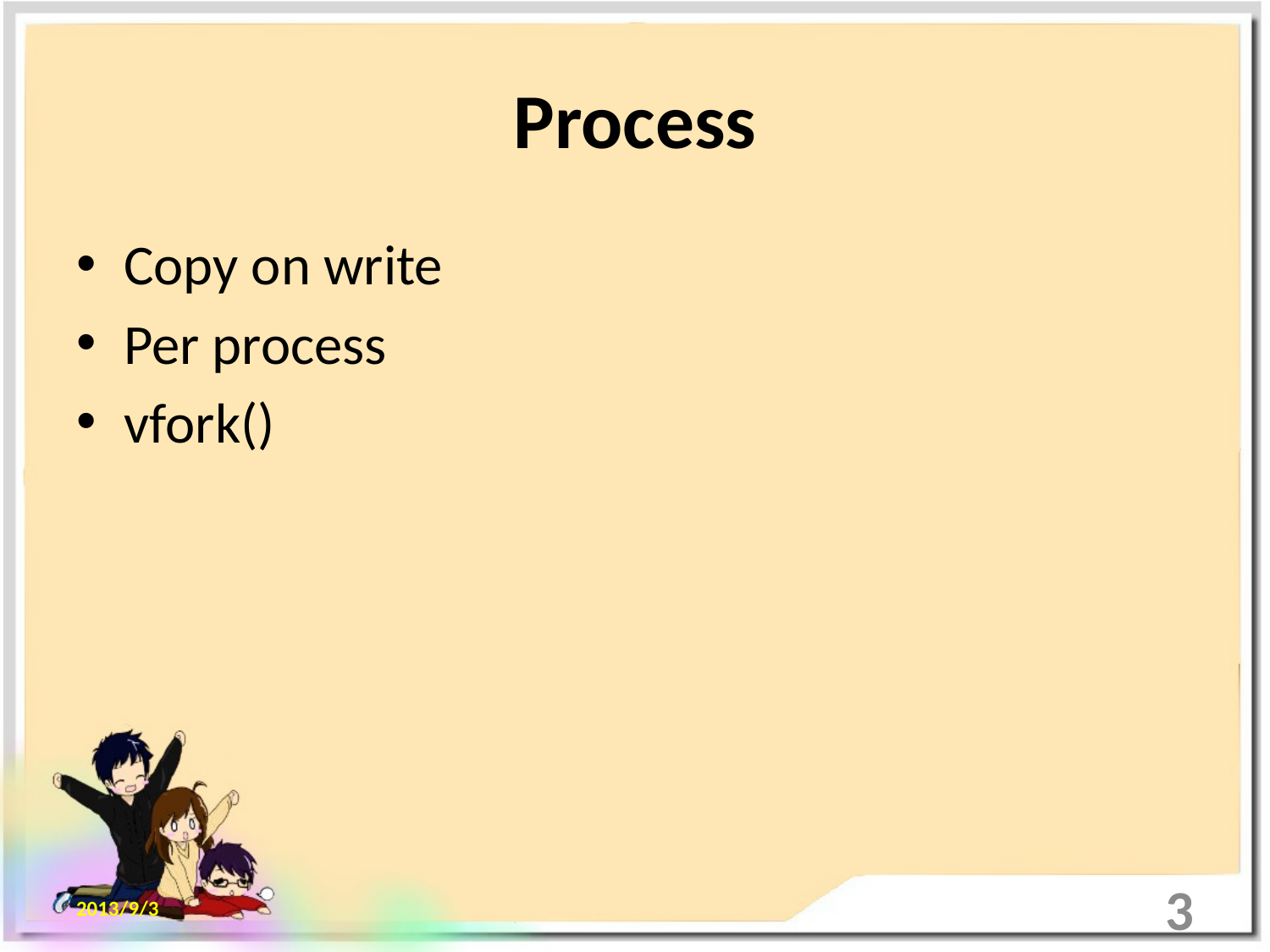

# Process
Copy on write
Per process
vfork()
2013/9/3
3